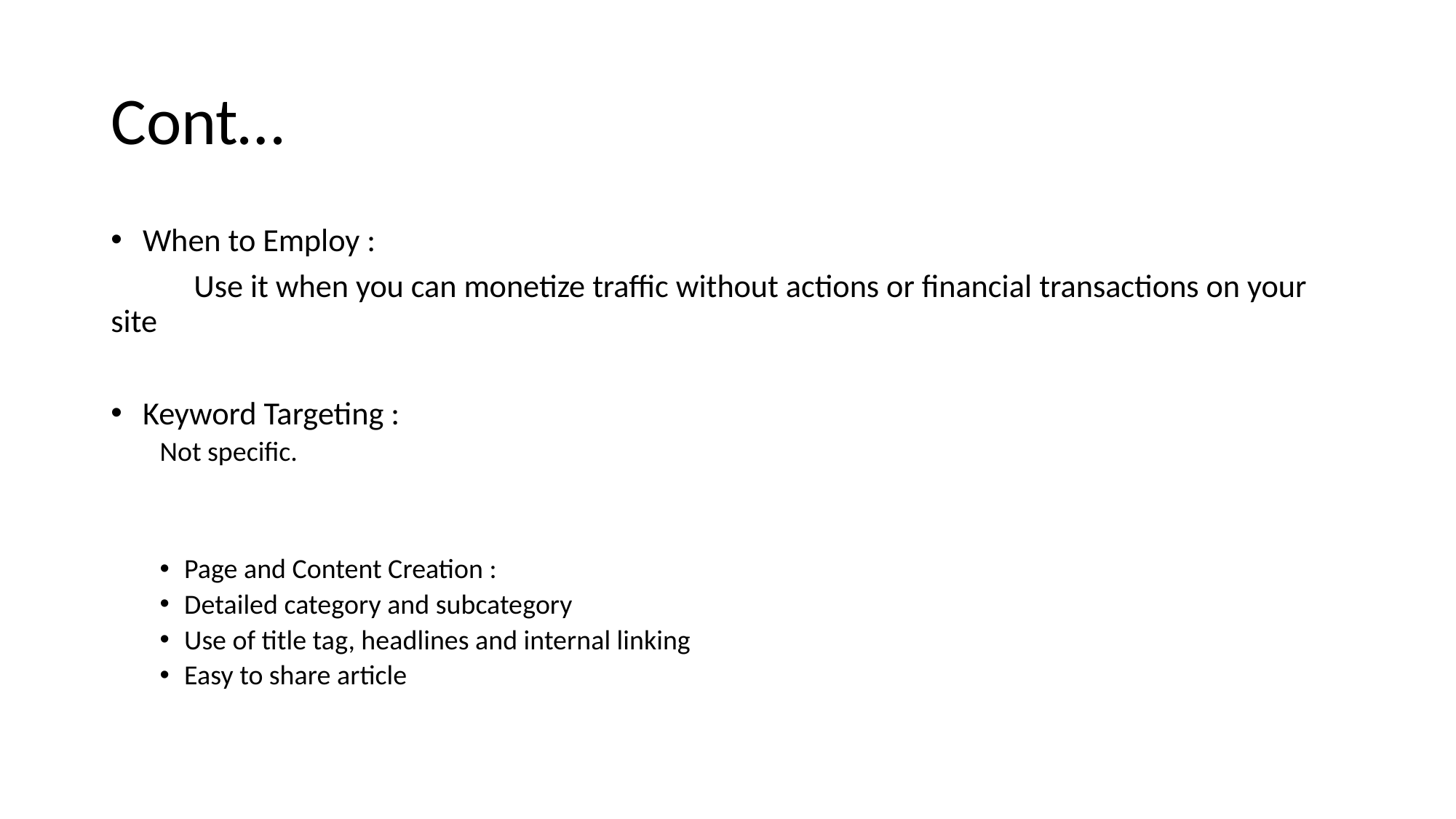

# Cont…
 When to Employ :
		Use it when you can monetize traffic without actions or financial transactions on your site

 Keyword Targeting :
		Not specific.

Page and Content Creation :
	Detailed category and subcategory
	Use of title tag, headlines and internal linking
	Easy to share article